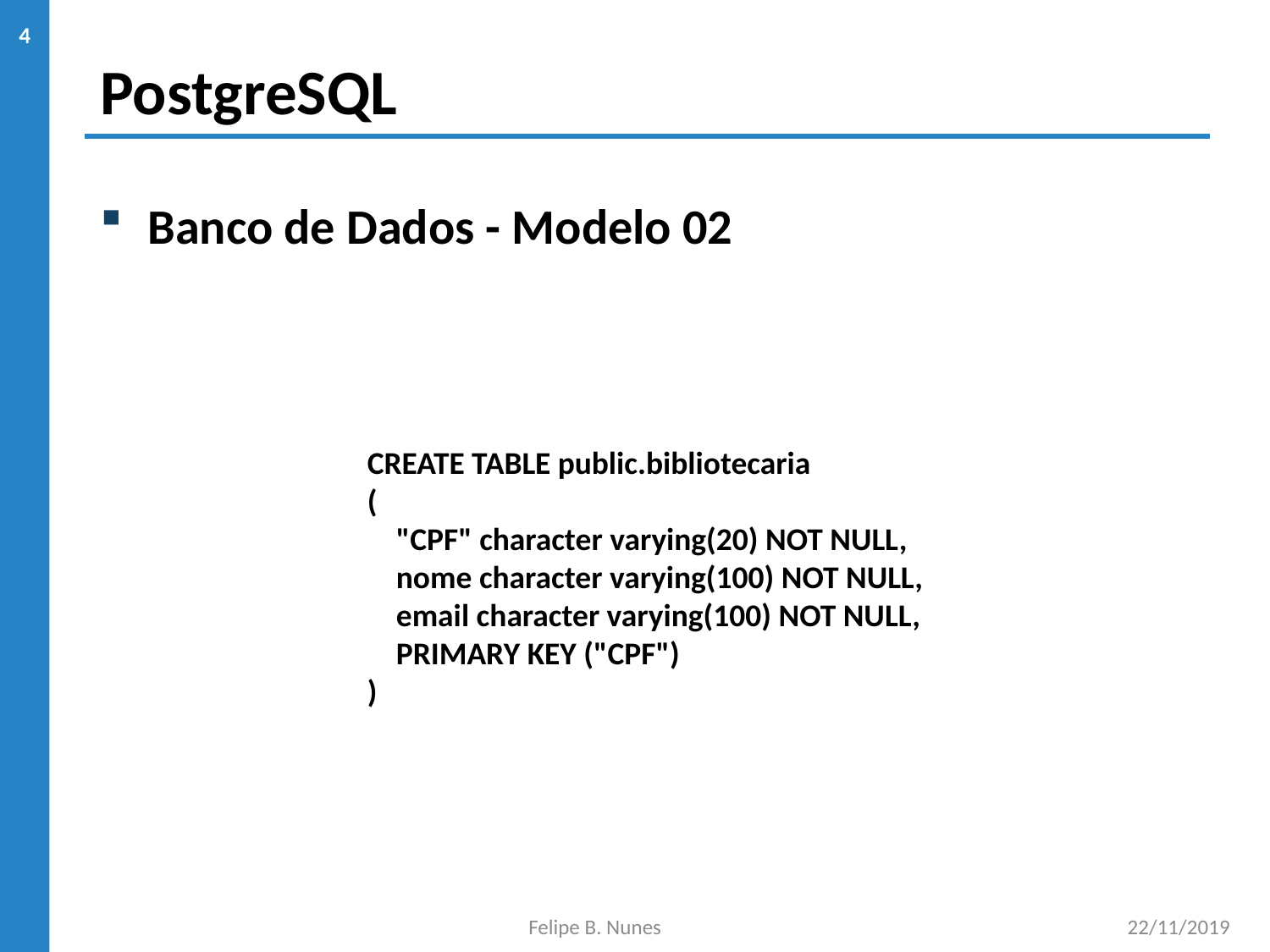

# PostgreSQL
4
Banco de Dados - Modelo 02

CREATE TABLE public.bibliotecaria
(
    "CPF" character varying(20) NOT NULL,
    nome character varying(100) NOT NULL,
    email character varying(100) NOT NULL,
    PRIMARY KEY ("CPF")
)
Felipe B. Nunes
22/11/2019